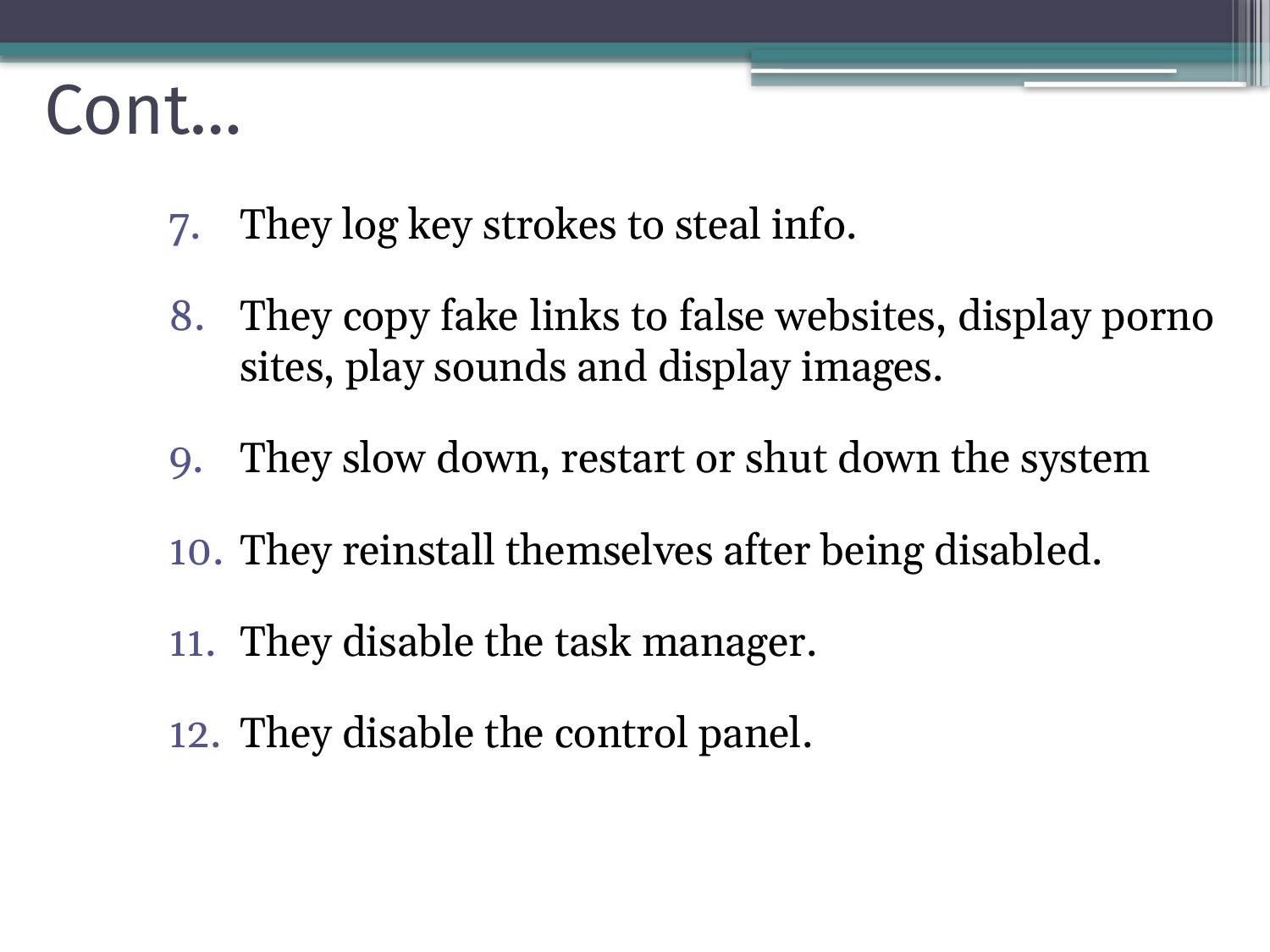

# Cont…
They log key strokes to steal info.

They copy fake links to false websites, display porno sites, play sounds and display images.

They slow down, restart or shut down the system

They reinstall themselves after being disabled.

They disable the task manager.

They disable the control panel.